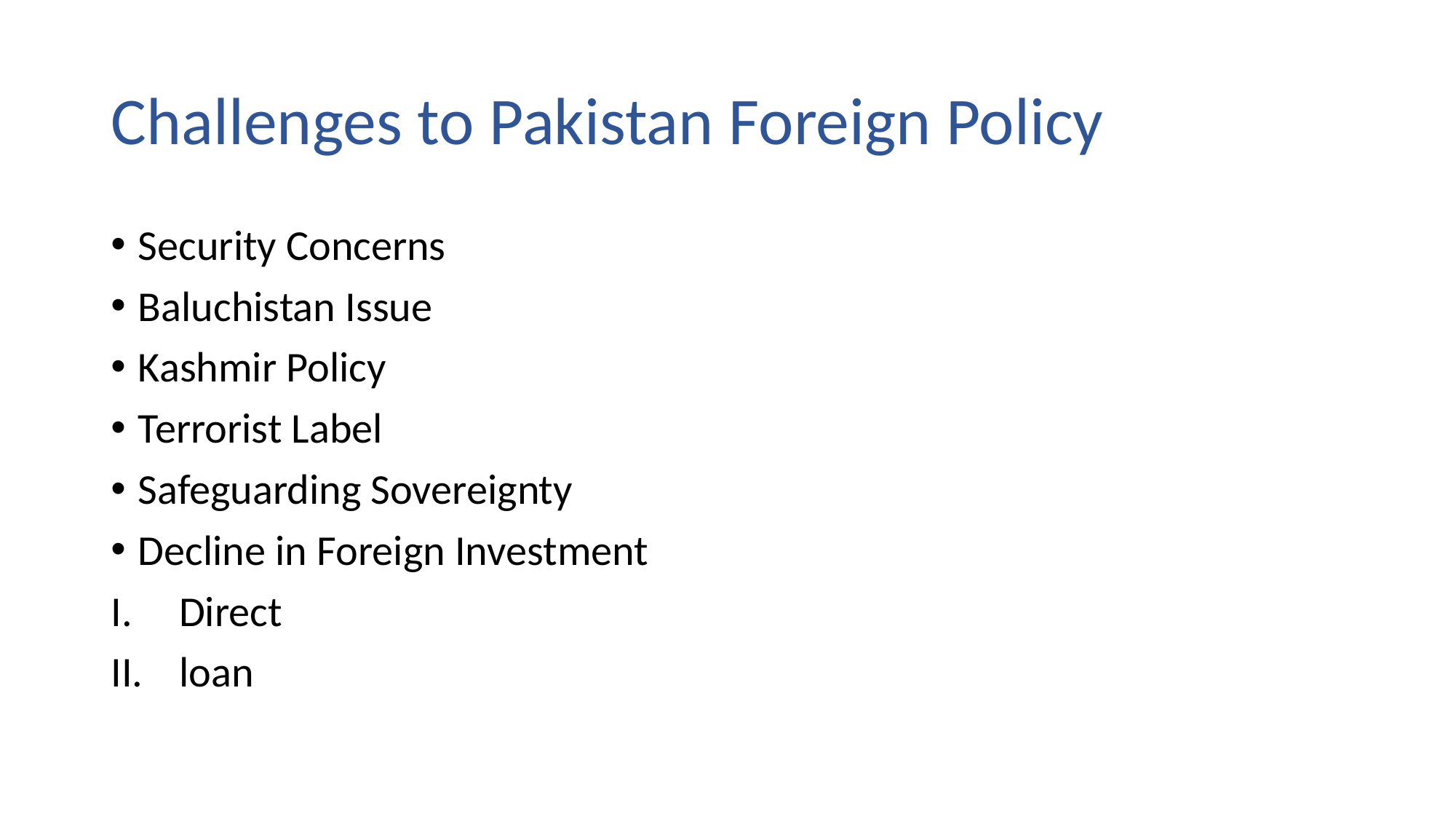

# Challenges to Pakistan Foreign Policy
Security Concerns
Baluchistan Issue
Kashmir Policy
Terrorist Label
Safeguarding Sovereignty
Decline in Foreign Investment
Direct
loan